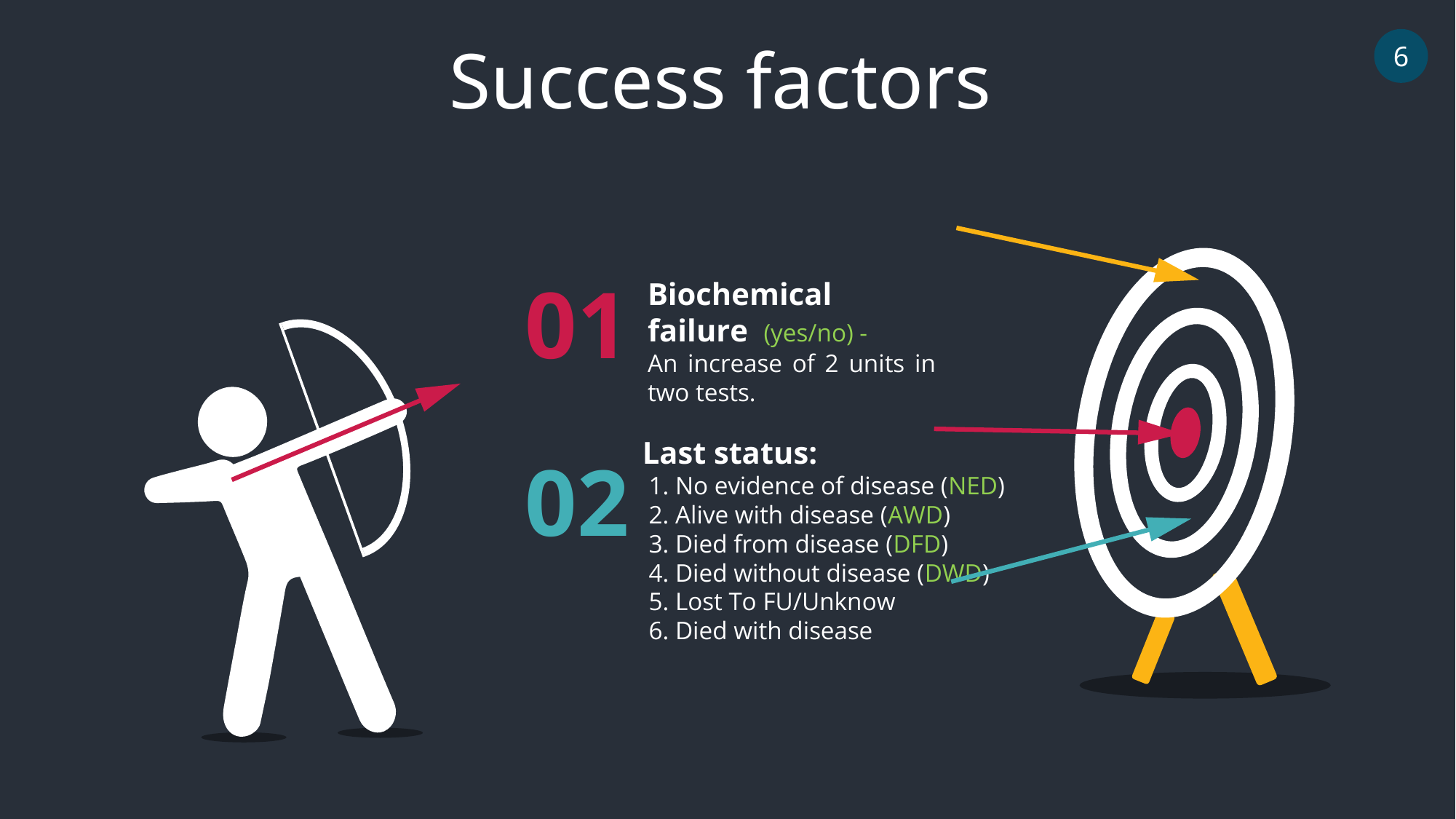

Success factors
6

01
Biochemical failure  (yes/no) -
An increase of 2 units in two tests.

Last status:
 1. No evidence of disease (NED)
 2. Alive with disease (AWD)
 3. Died from disease (DFD)
 4. Died without disease (DWD)
 5. Lost To FU/Unknow
 6. Died with disease
02